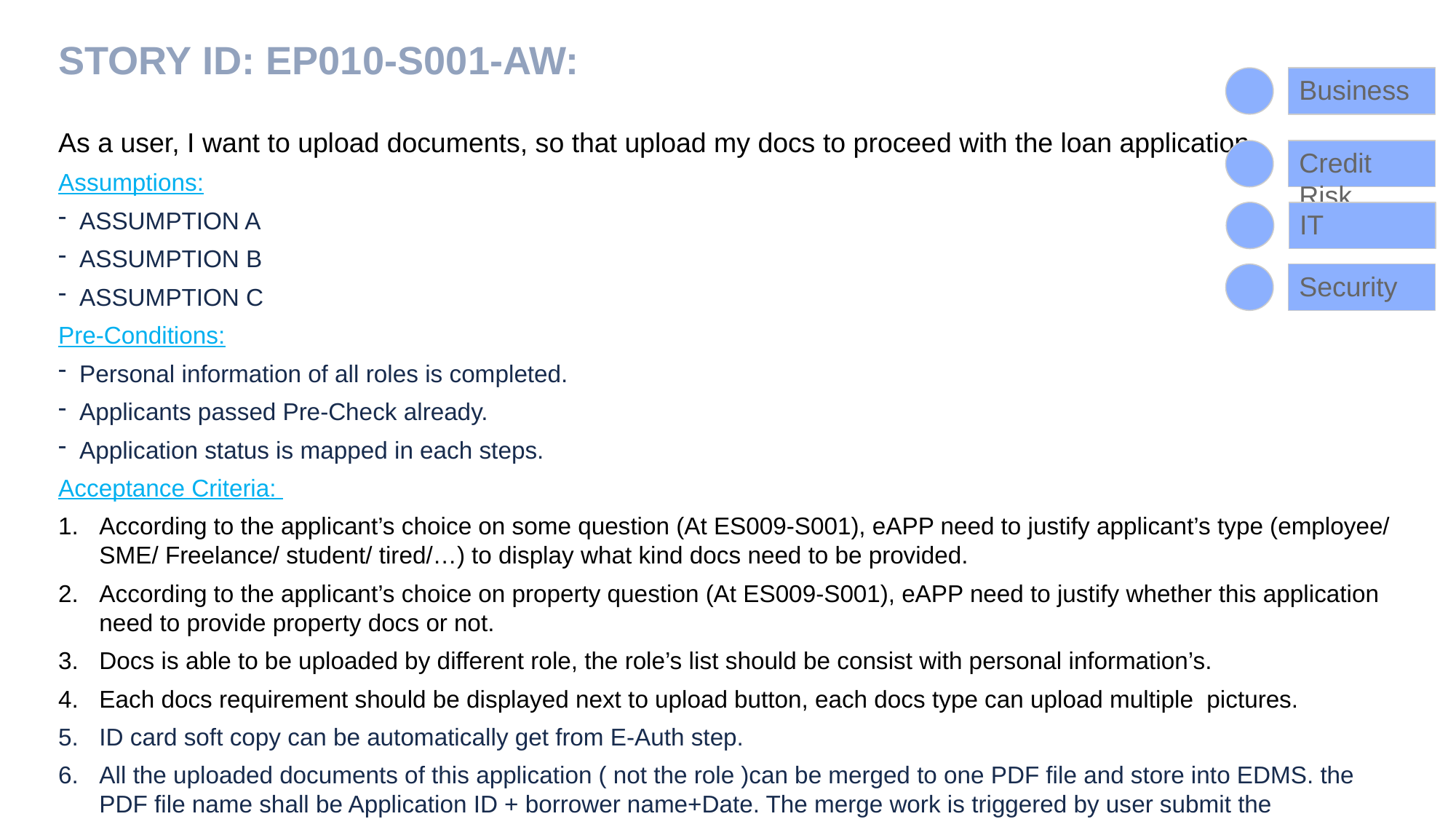

# Story ID: EP010-S001-AW:
Business

As a user, I want to upload documents, so that upload my docs to proceed with the loan application.
Assumptions:
ASSUMPTION A
ASSUMPTION B
ASSUMPTION C
Pre-Conditions:
Personal information of all roles is completed.
Applicants passed Pre-Check already.
Application status is mapped in each steps.
Acceptance Criteria:
According to the applicant’s choice on some question (At ES009-S001), eAPP need to justify applicant’s type (employee/ SME/ Freelance/ student/ tired/…) to display what kind docs need to be provided.
According to the applicant’s choice on property question (At ES009-S001), eAPP need to justify whether this application need to provide property docs or not.
Docs is able to be uploaded by different role, the role’s list should be consist with personal information’s.
Each docs requirement should be displayed next to upload button, each docs type can upload multiple  pictures.
ID card soft copy can be automatically get from E-Auth step.
All the uploaded documents of this application ( not the role )can be merged to one PDF file and store into EDMS. the PDF file name shall be Application ID + borrower name+Date. The merge work is triggered by user submit the application.
Uploaded documents can be pre-viewed in E-app platform and also can be reviewed and download in GCAP and can be viewed, and re-uploaded in DFE.
DFE can also upload documents into eDMS for this application.
Docs type should be divided mandatory and optional by different color.
After uploading successfully, applicants should see what docs upload already.
The docs can be uploaded by taking picture or selecting in phone’s gallery.
Considering of policy update, all these docs rules should be changed by admin, not need to system CR.
Add a button ‘submit application’, if click this button, the application will go to GCAP for scoring and follow existing acceptance process. If score is less than XXX, the notification should be add one more reminder: ”please bring all your docs when F&I invite you for contract signing”
Only all mandatory docs uploaded, no matter which role get 100% uploading, the button of ‘submit application’ is able to click, otherwise, the button is disable.
According to scoring by GCAP, show different wording to user to guide how to do in next.
If verify docs is needed by F&I during contract signing step, DFE will pop-up a window when F&I start “initiation” process, to remind F&I need to verify and review the loan docs.

Credit Risk

IT

Security